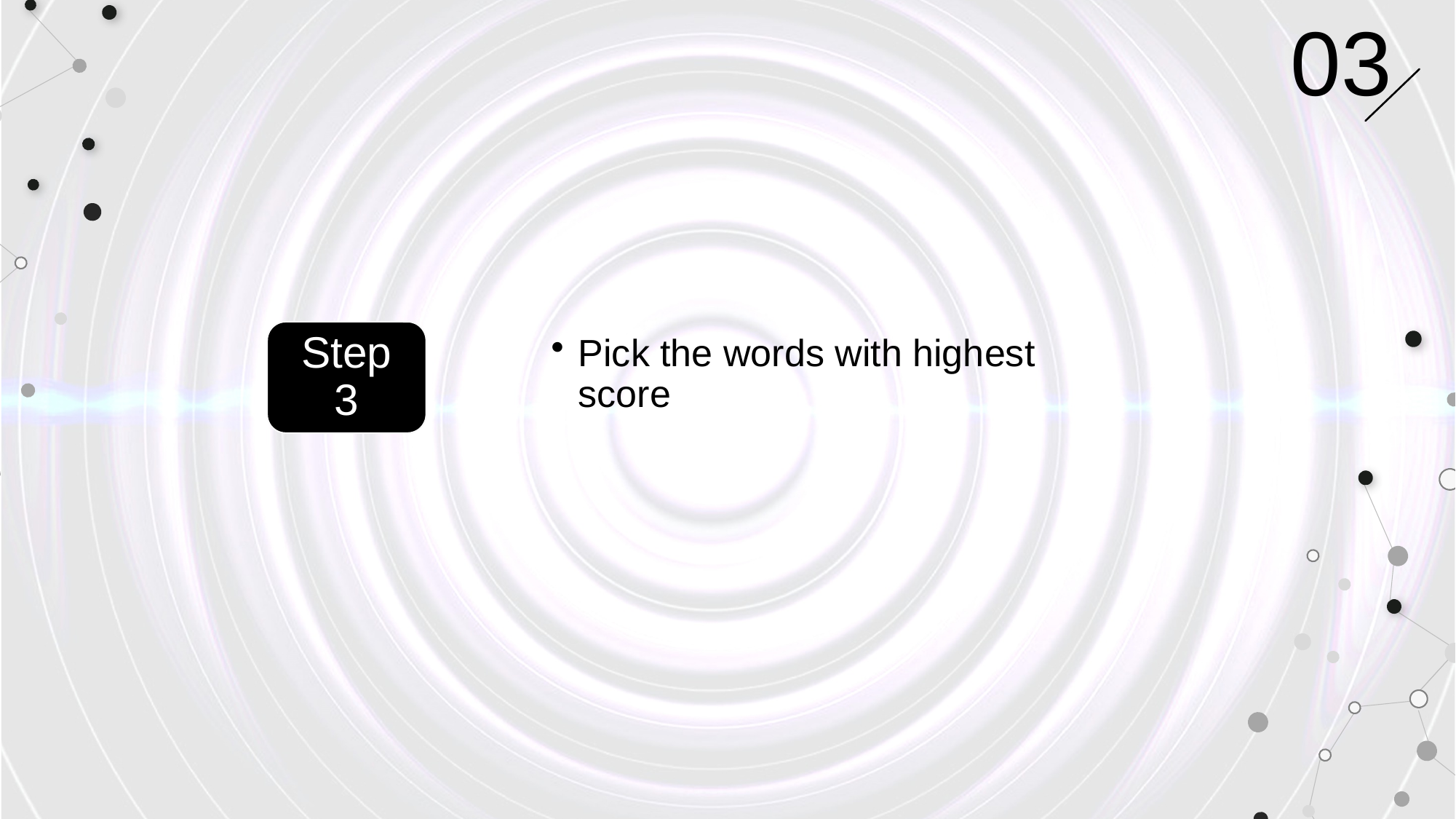

03

Step 3
Pick the words with highest score